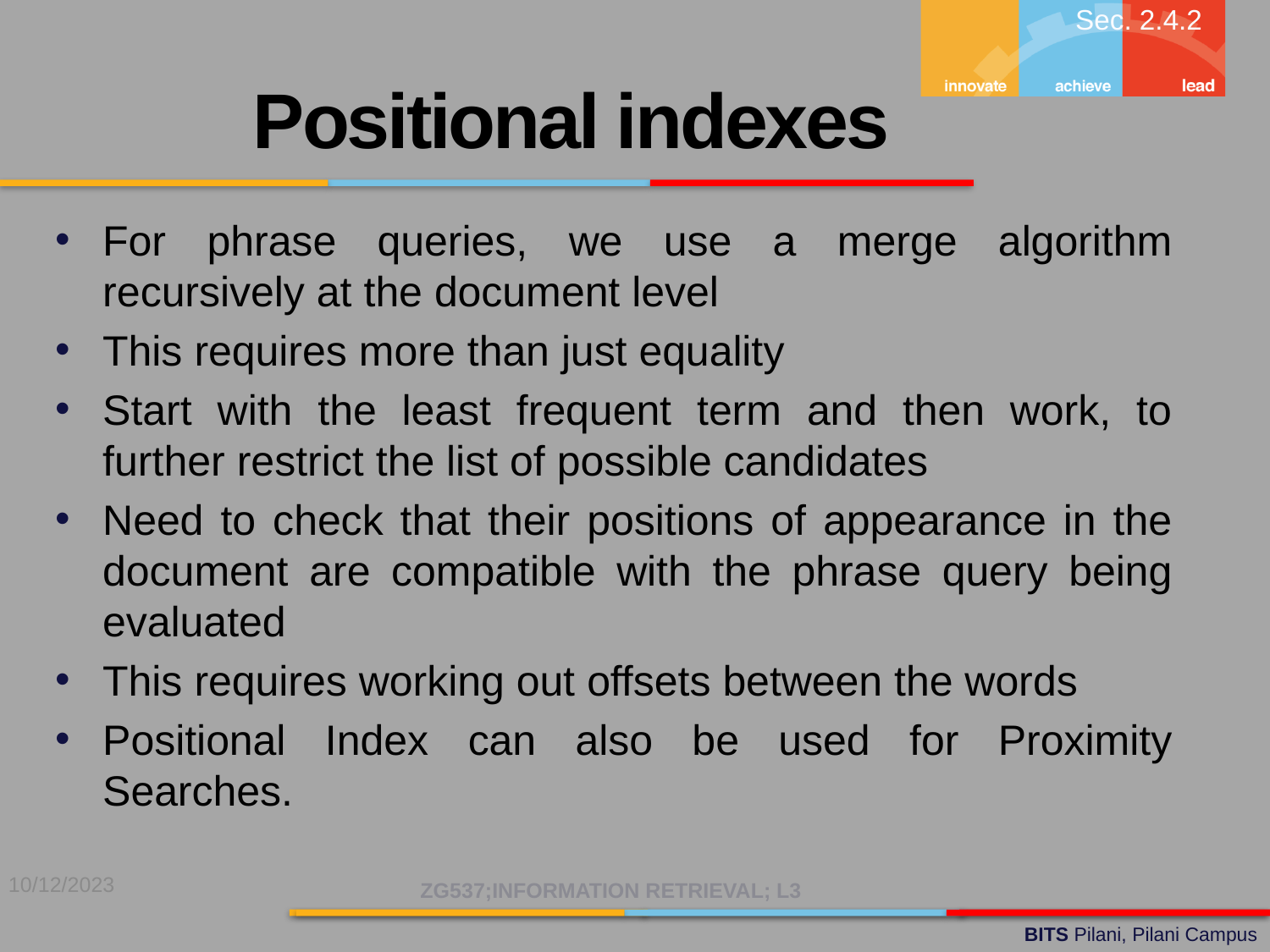

Sec. 2.4.2
Positional indexes
For phrase queries, we use a merge algorithm recursively at the document level
This requires more than just equality
Start with the least frequent term and then work, to further restrict the list of possible candidates
Need to check that their positions of appearance in the document are compatible with the phrase query being evaluated
This requires working out offsets between the words
Positional Index can also be used for Proximity Searches.

10/12/2023
ZG537;INFORMATION RETRIEVAL; L3